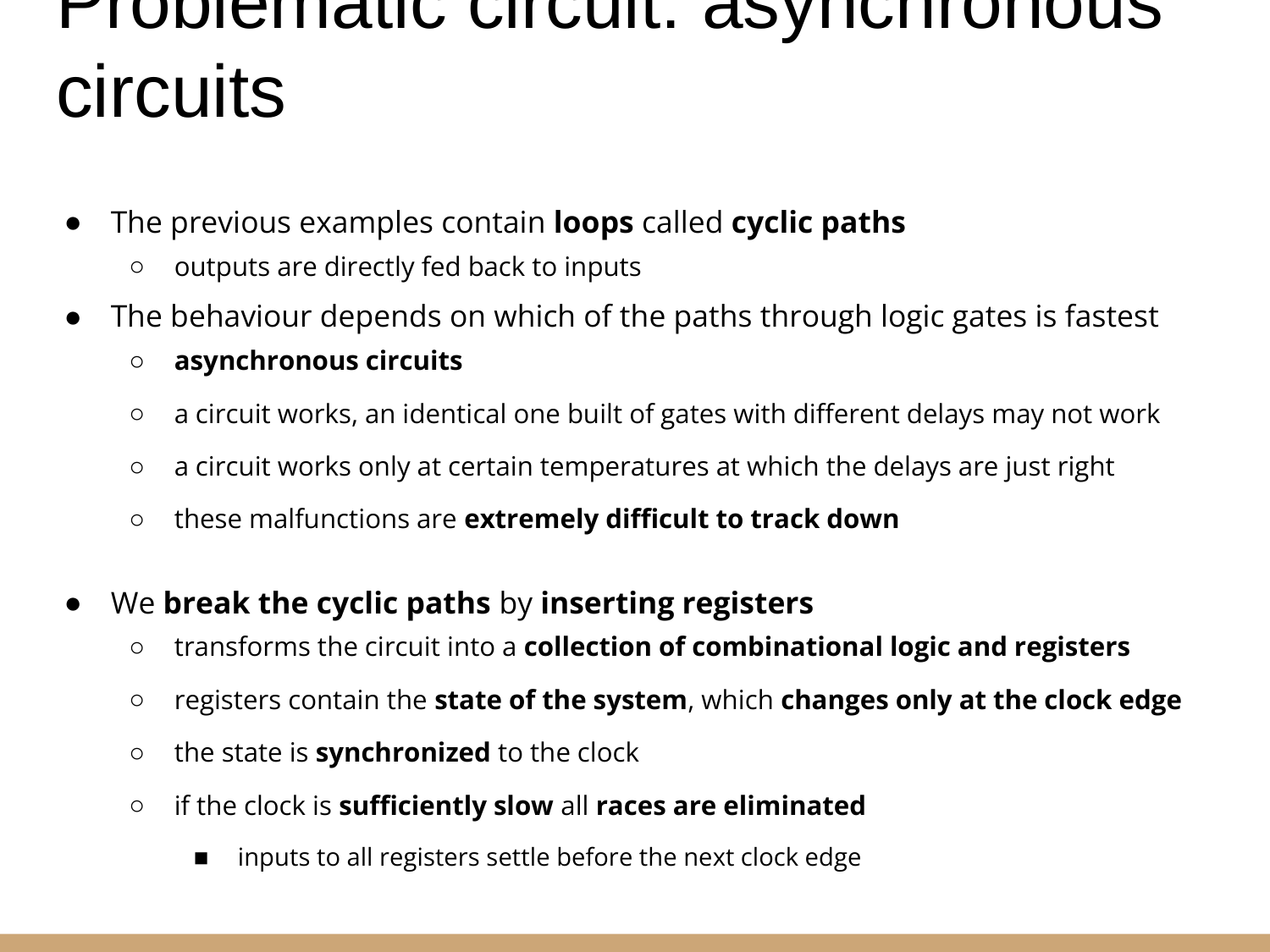

Problematic circuit: asynchronous circuits
The previous examples contain loops called cyclic paths
outputs are directly fed back to inputs
The behaviour depends on which of the paths through logic gates is fastest
asynchronous circuits
a circuit works, an identical one built of gates with different delays may not work
a circuit works only at certain temperatures at which the delays are just right
these malfunctions are extremely difficult to track down

We break the cyclic paths by inserting registers
transforms the circuit into a collection of combinational logic and registers
registers contain the state of the system, which changes only at the clock edge
the state is synchronized to the clock
if the clock is sufficiently slow all races are eliminated
inputs to all registers settle before the next clock edge